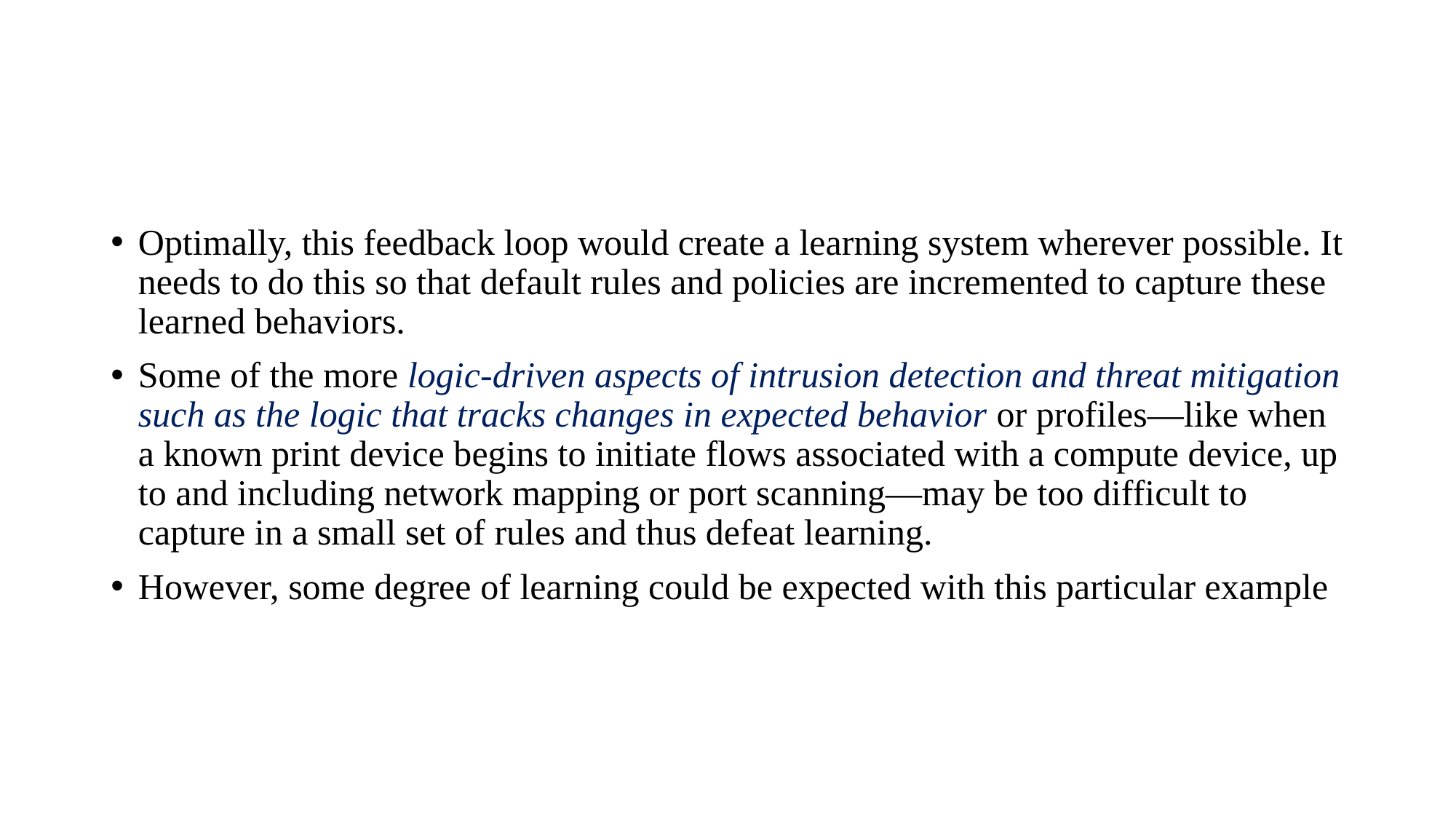

#
Optimally, this feedback loop would create a learning system wherever possible. It needs to do this so that default rules and policies are incremented to capture these learned behaviors.
Some of the more logic-driven aspects of intrusion detection and threat mitigation such as the logic that tracks changes in expected behavior or profiles—like when a known print device begins to initiate flows associated with a compute device, up to and including network mapping or port scanning—may be too difficult to capture in a small set of rules and thus defeat learning.
However, some degree of learning could be expected with this particular example